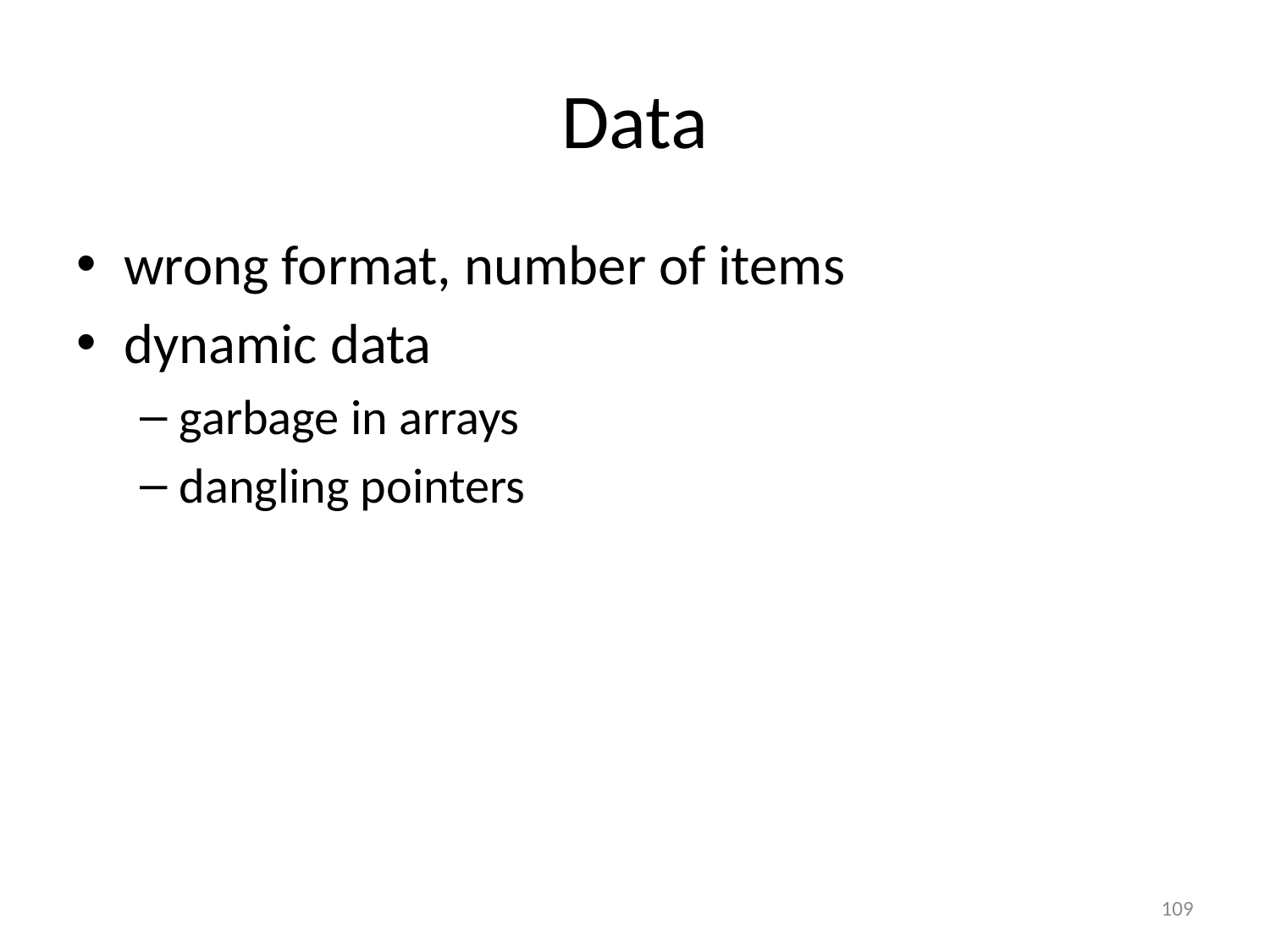

# Data
wrong format, number of items
dynamic data
garbage in arrays
dangling pointers

109